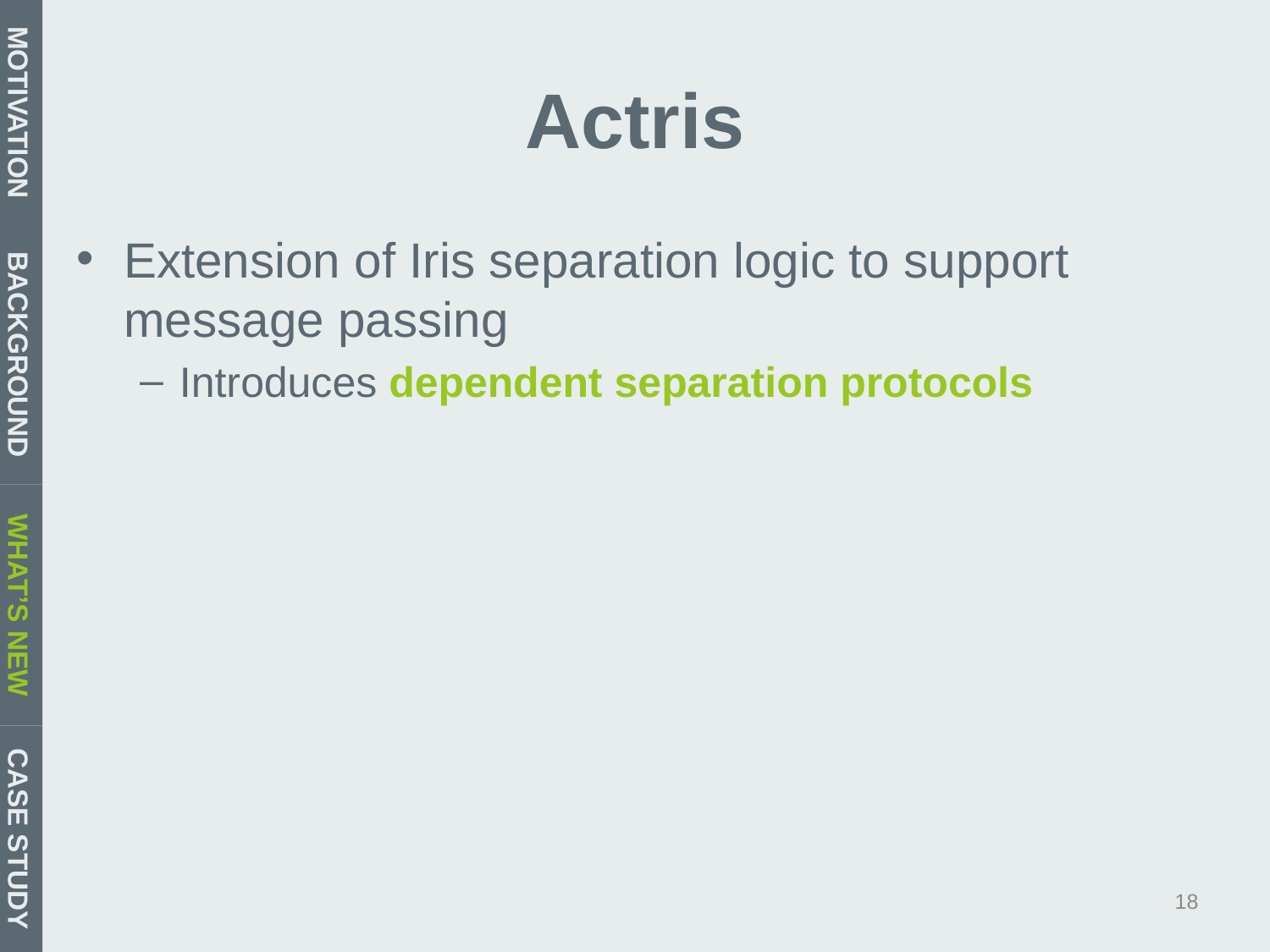

# Actris
MOTIVATION
Extension of Iris separation logic to support message passing
Introduces dependent separation protocols

BACKGROUND
WHAT’S NEW
CASE STUDY
18